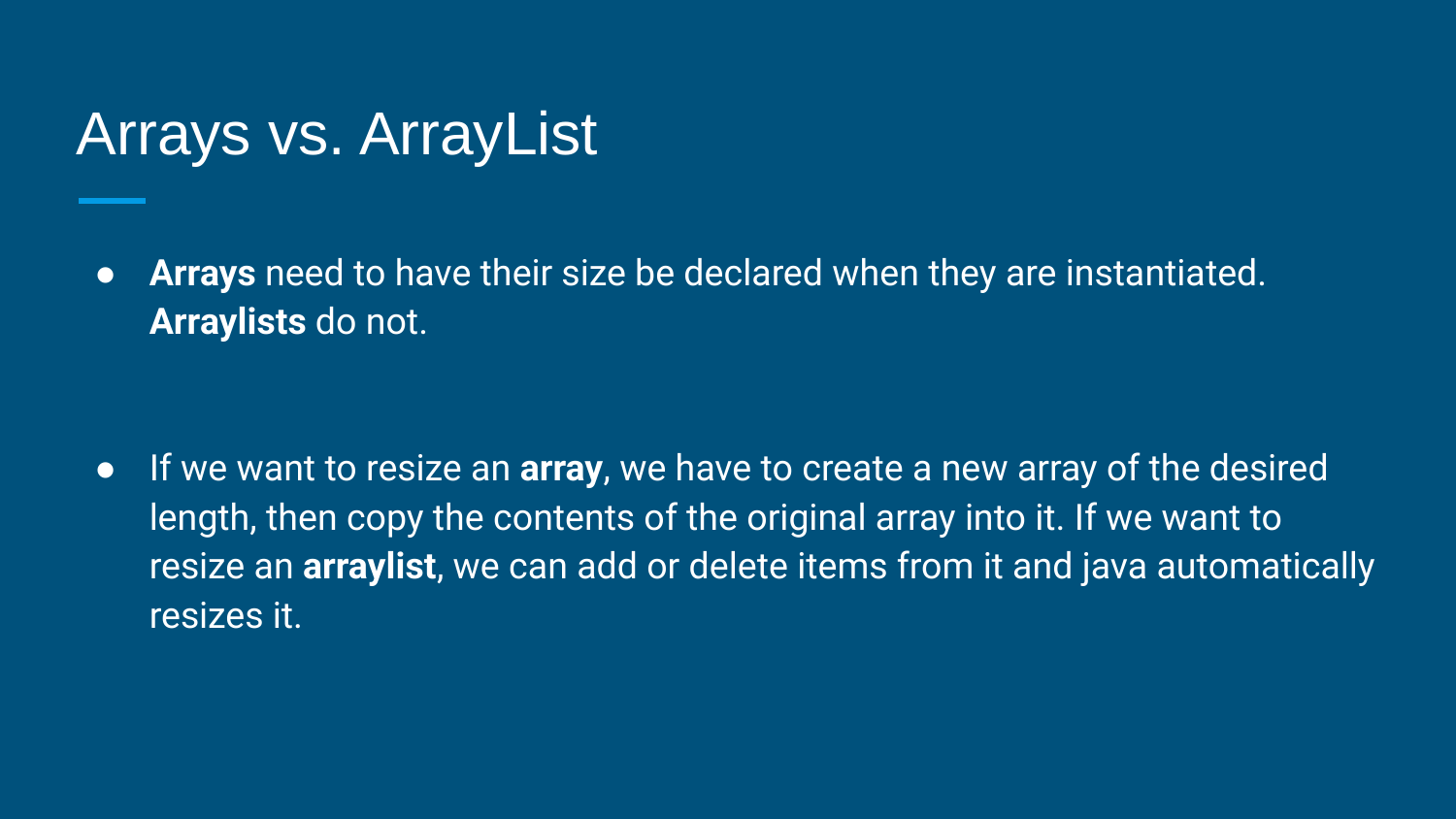

# Arrays vs. ArrayList
Arrays need to have their size be declared when they are instantiated. Arraylists do not.

If we want to resize an array, we have to create a new array of the desired length, then copy the contents of the original array into it. If we want to resize an arraylist, we can add or delete items from it and java automatically resizes it.